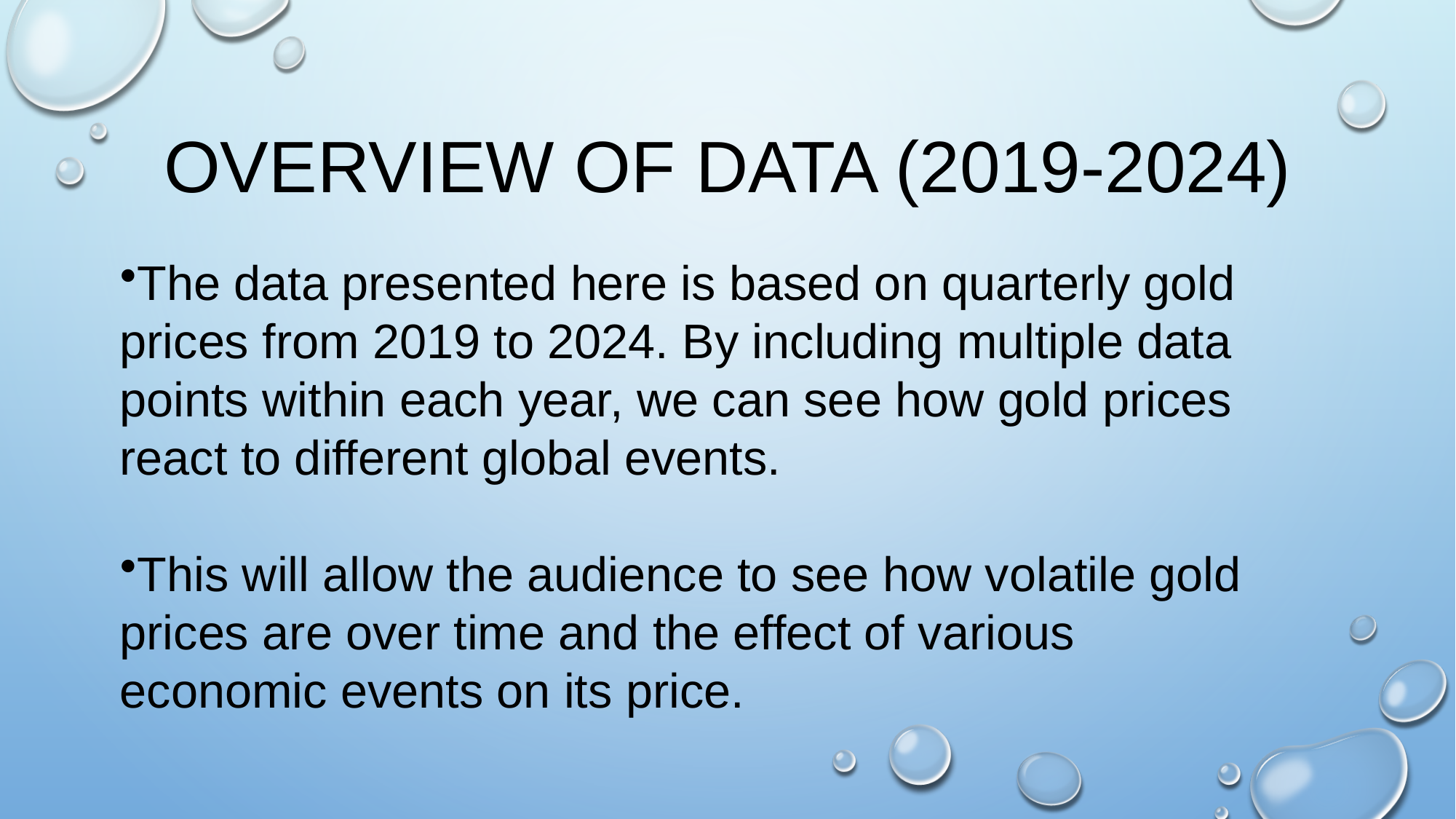

# Overview of Data (2019-2024)

The data presented here is based on quarterly gold prices from 2019 to 2024. By including multiple data points within each year, we can see how gold prices react to different global events.

This will allow the audience to see how volatile gold prices are over time and the effect of various economic events on its price.